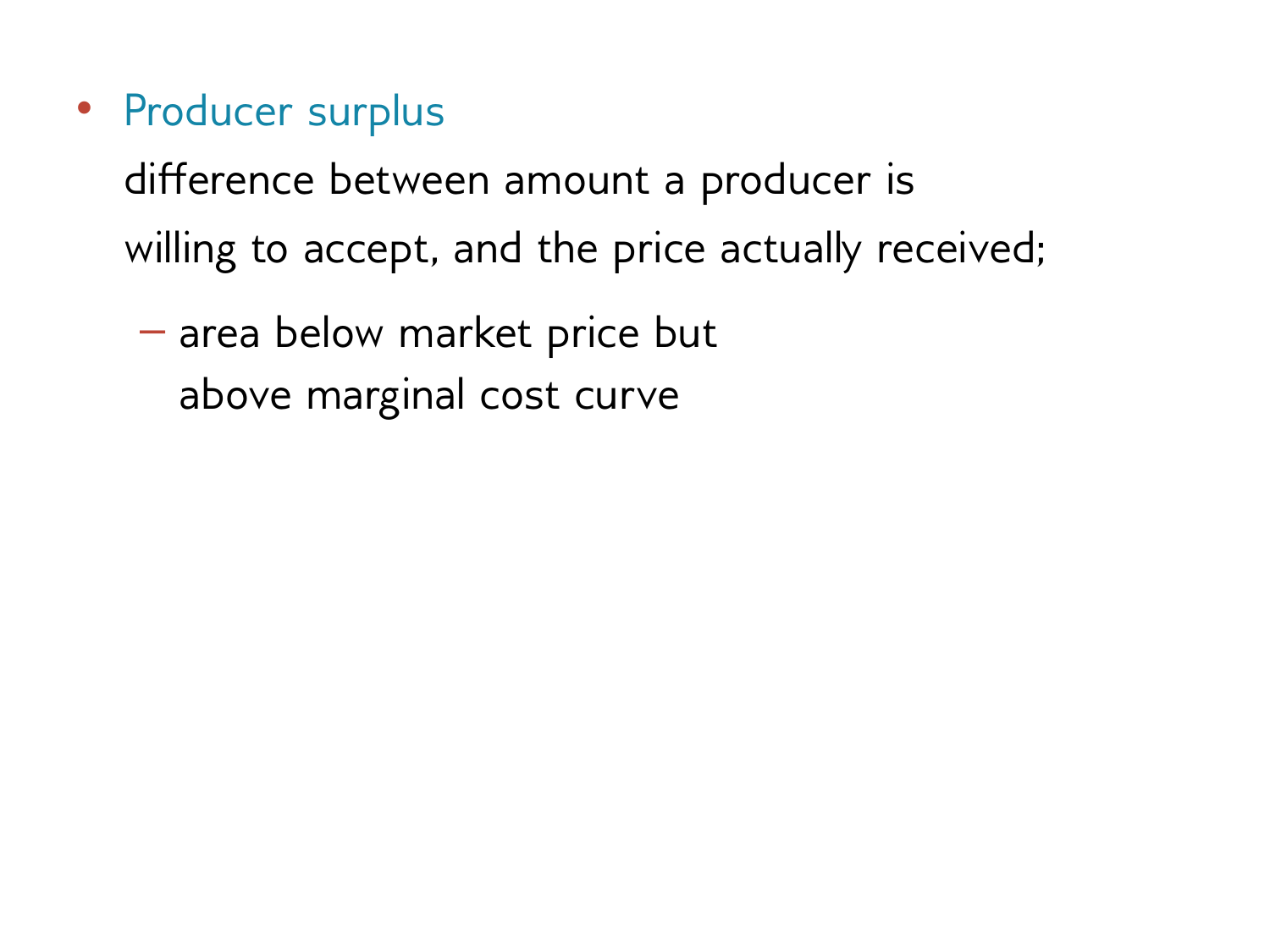

Producer surplus
difference between amount a producer is
willing to accept, and the price actually received;
area below market price but
above marginal cost curve